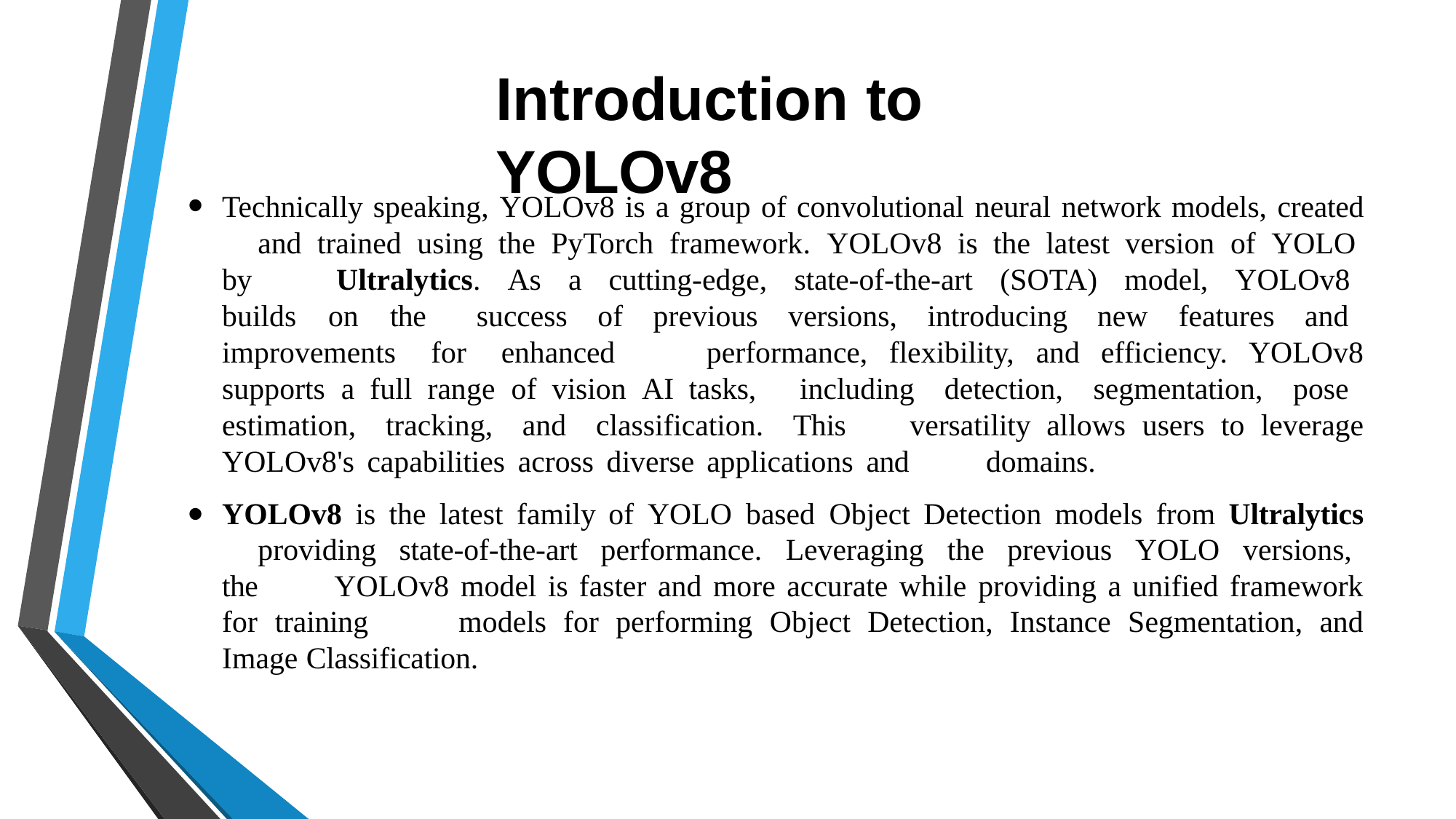

# Introduction to YOLOv8
Technically speaking, YOLOv8 is a group of convolutional neural network models, created 	and trained using the PyTorch framework.  YOLOv8 is the latest version of YOLO  by 	Ultralytics.  As  a  cutting-edge,  state-of-the-art  (SOTA)  model,  YOLOv8  builds  on  the 	success  of  previous  versions,  introducing  new  features  and  improvements  for  enhanced 	performance, flexibility, and efficiency. YOLOv8 supports a full range of vision AI tasks, 	including  detection,  segmentation,  pose  estimation,  tracking,  and  classification.  This 	versatility allows users to leverage YOLOv8's capabilities across diverse applications and 	domains.
YOLOv8 is the latest family of YOLO based Object Detection models from Ultralytics 	providing  state-of-the-art  performance.  Leveraging  the  previous  YOLO  versions,  the 	YOLOv8 model is faster and more accurate while providing a unified framework for training 	models for performing Object Detection, Instance Segmentation, and Image Classification.